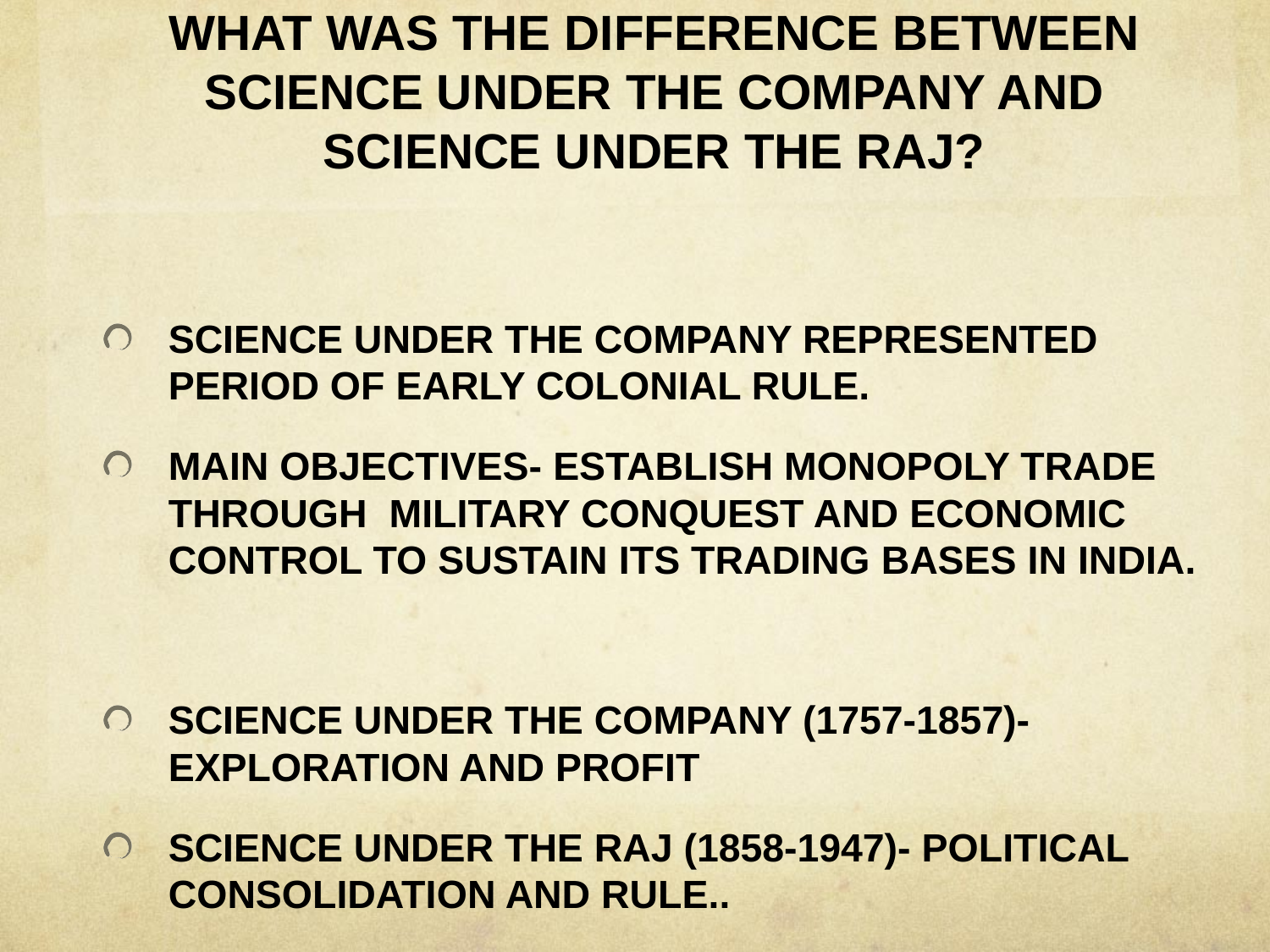

# WHAT WAS THE DIFFERENCE BETWEEN SCIENCE UNDER THE COMPANY AND SCIENCE UNDER THE RAJ?
SCIENCE UNDER THE COMPANY REPRESENTED PERIOD OF EARLY COLONIAL RULE.
MAIN OBJECTIVES- ESTABLISH MONOPOLY TRADE THROUGH  MILITARY CONQUEST AND ECONOMIC CONTROL TO SUSTAIN ITS TRADING BASES IN INDIA.

SCIENCE UNDER THE COMPANY (1757-1857)-EXPLORATION AND PROFIT
SCIENCE UNDER THE RAJ (1858-1947)- POLITICAL CONSOLIDATION AND RULE..